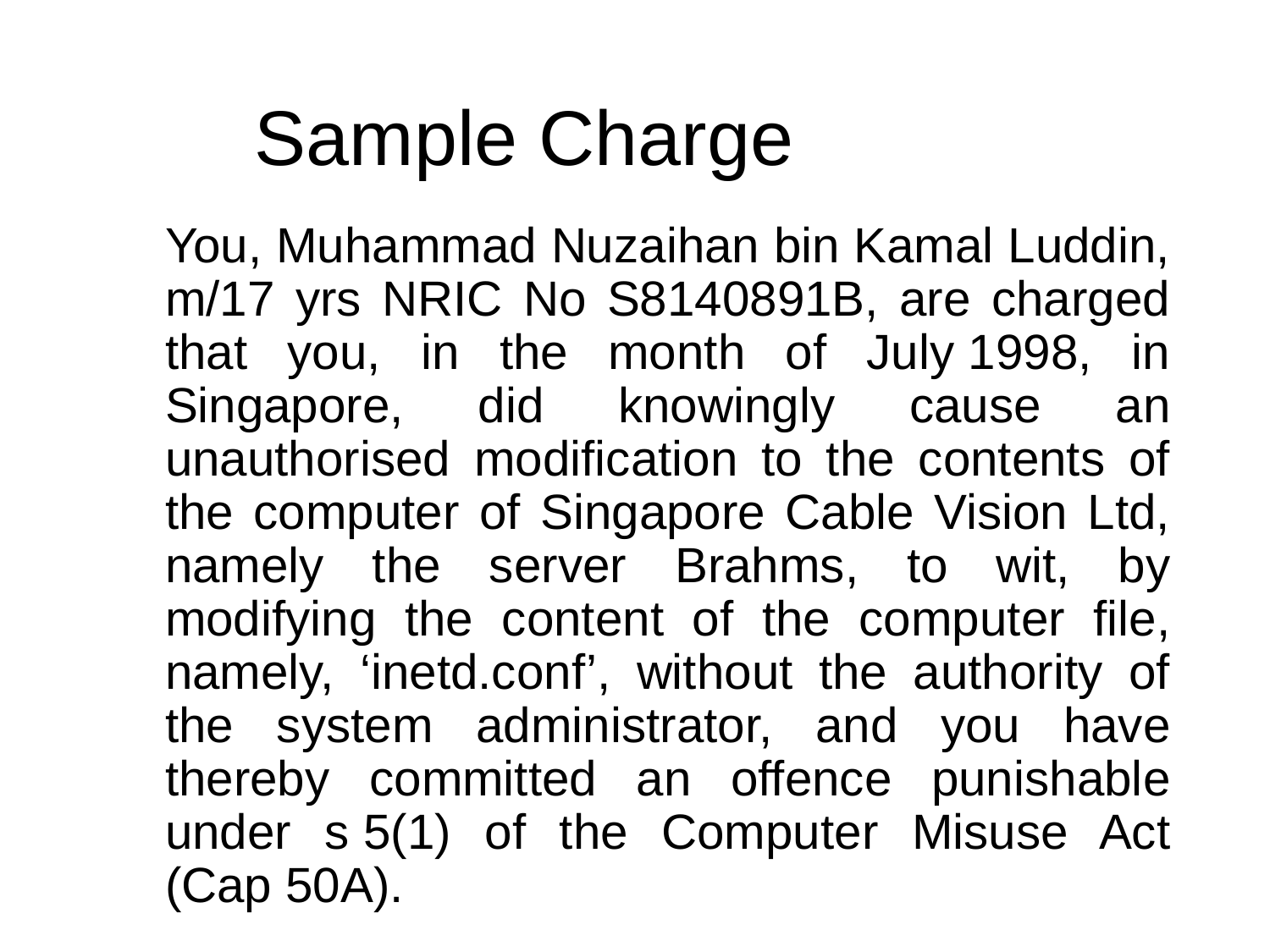

# Sample Charge
	You, Muhammad Nuzaihan bin Kamal Luddin, m/17 yrs NRIC No S8140891B, are charged that you, in the month of July 1998, in Singapore, did knowingly cause an unauthorised modification to the contents of the computer of Singapore Cable Vision Ltd, namely the server Brahms, to wit, by modifying the content of the computer file, namely, ‘inetd.conf’, without the authority of the system administrator, and you have thereby committed an offence punishable under s 5(1) of the Computer Misuse Act (Cap 50A).